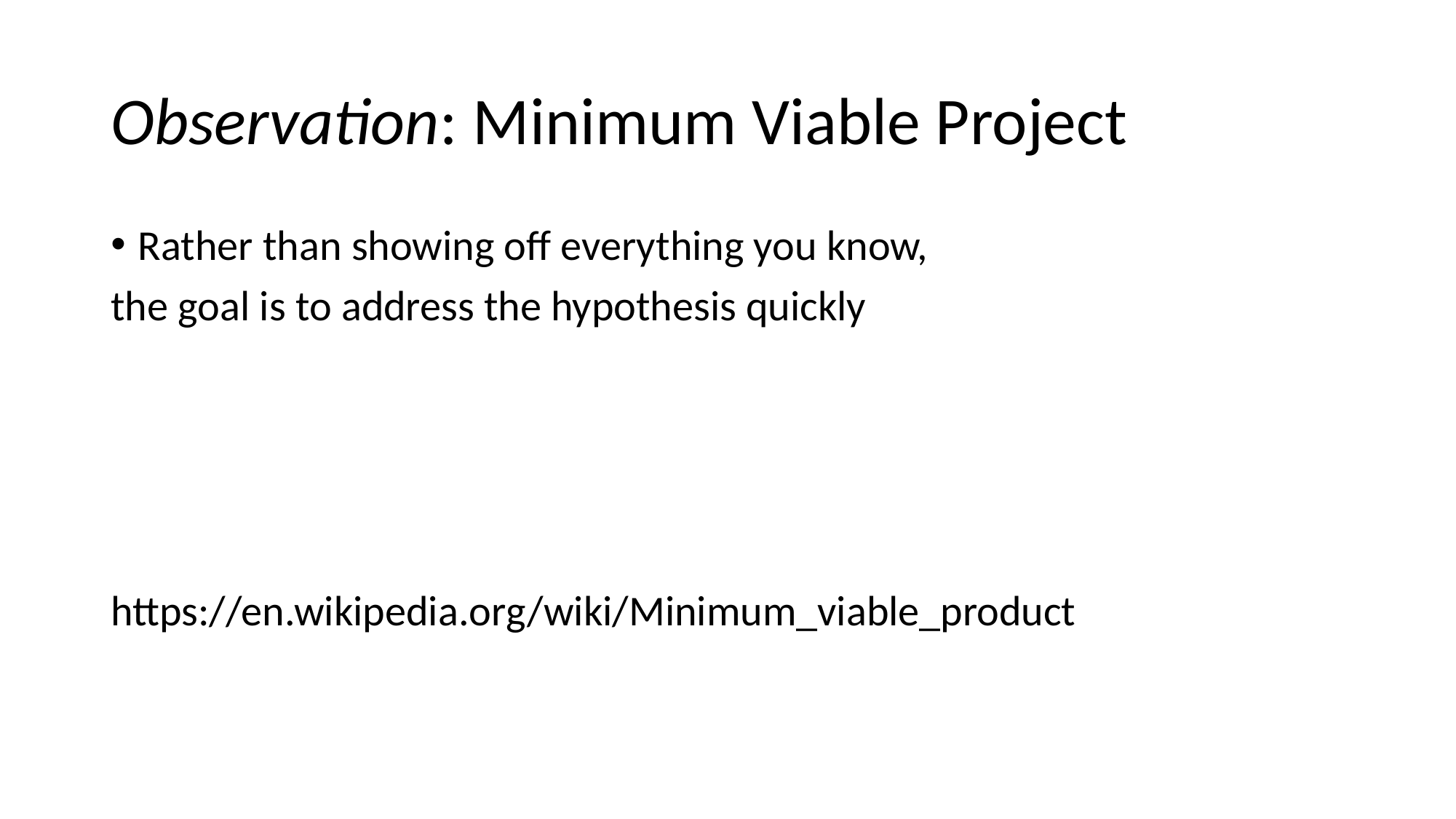

# Observation: Minimum Viable Project
Rather than showing off everything you know,
the goal is to address the hypothesis quickly

https://en.wikipedia.org/wiki/Minimum_viable_product